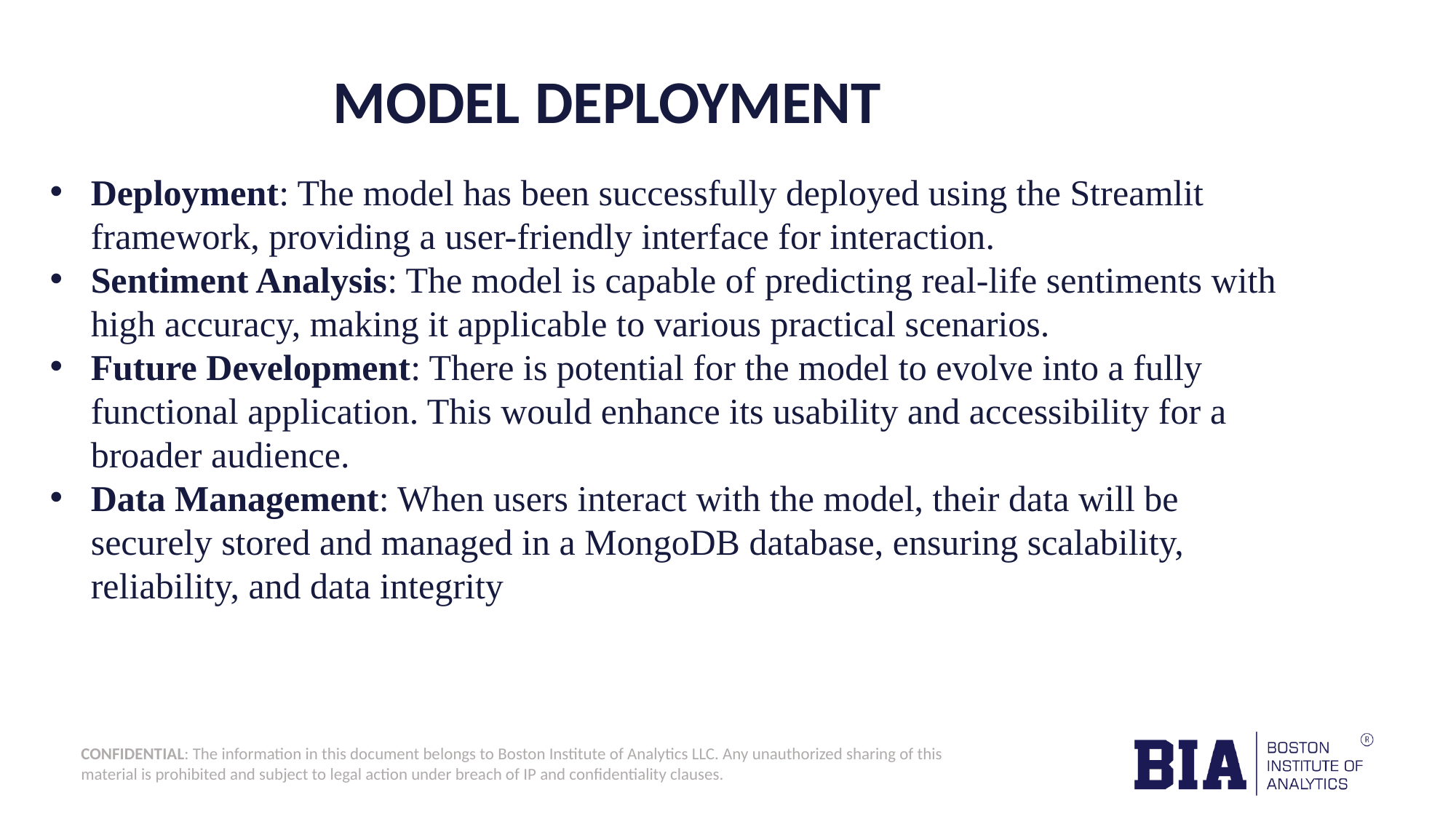

# MODEL DEPLOYMENT
Deployment: The model has been successfully deployed using the Streamlit framework, providing a user-friendly interface for interaction.
Sentiment Analysis: The model is capable of predicting real-life sentiments with high accuracy, making it applicable to various practical scenarios.
Future Development: There is potential for the model to evolve into a fully functional application. This would enhance its usability and accessibility for a broader audience.
Data Management: When users interact with the model, their data will be securely stored and managed in a MongoDB database, ensuring scalability, reliability, and data integrity